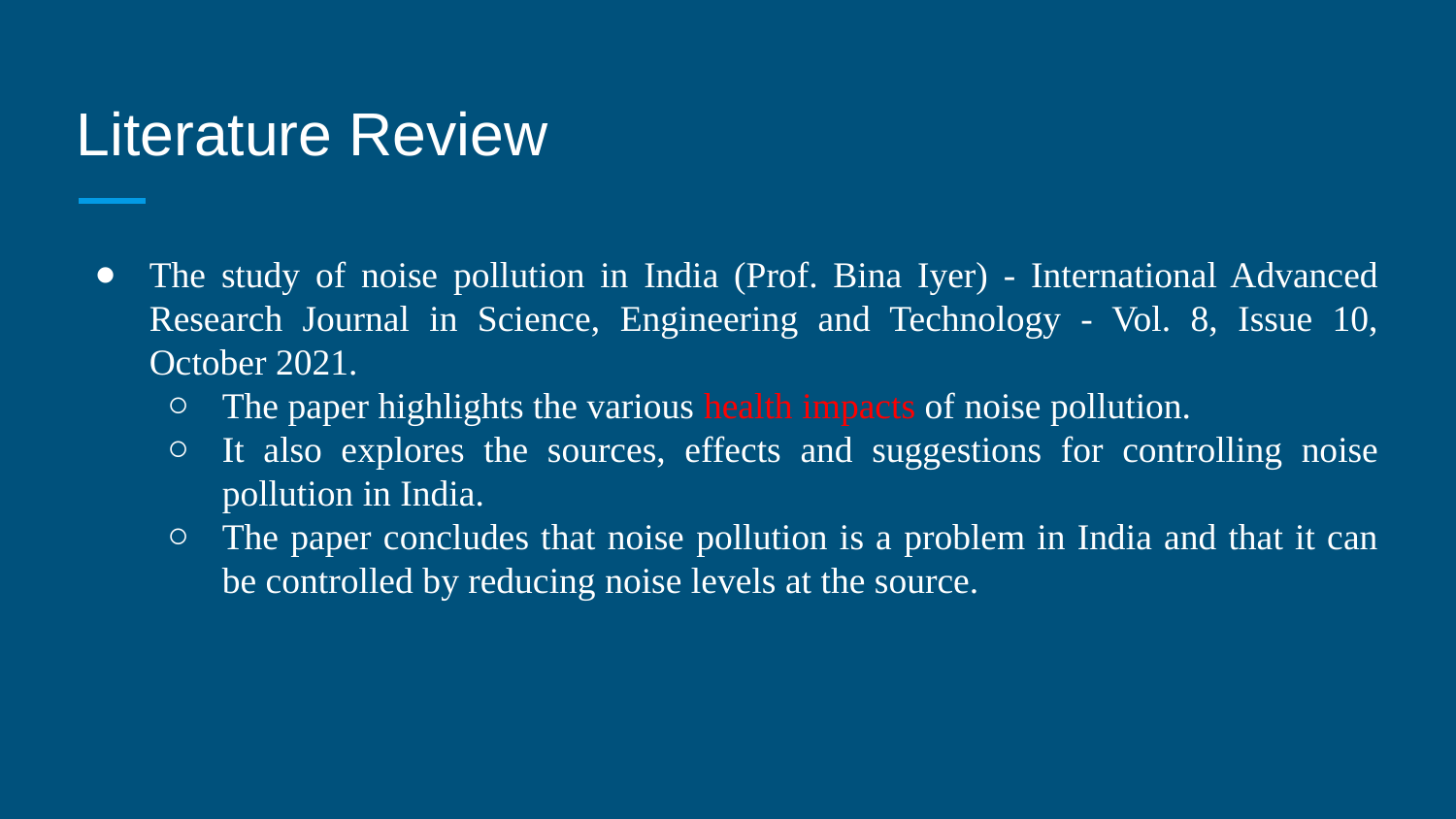

# Literature Review
The study of noise pollution in India (Prof. Bina Iyer) - International Advanced Research Journal in Science, Engineering and Technology - Vol. 8, Issue 10, October 2021.
The paper highlights the various health impacts of noise pollution.
It also explores the sources, effects and suggestions for controlling noise pollution in India.
The paper concludes that noise pollution is a problem in India and that it can be controlled by reducing noise levels at the source.